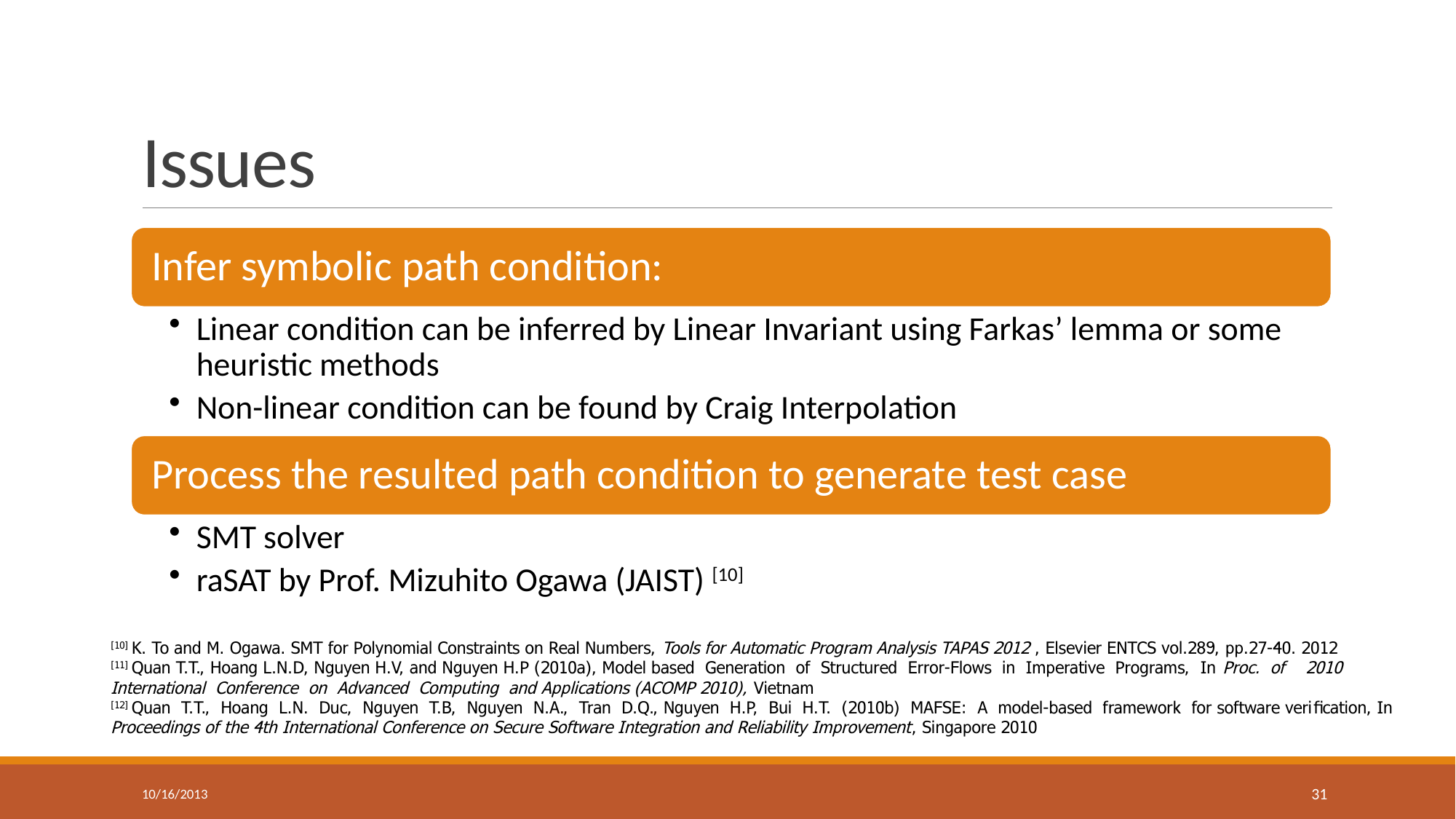

# Issues
Infer symbolic path condition:
Linear condition can be inferred by Linear Invariant using Farkas’ lemma or some heuristic methods
Non-linear condition can be found by Craig Interpolation
Process the resulted path condition to generate test case
SMT solver
raSAT by Prof. Mizuhito Ogawa (JAIST) [10]
[10] K. To and M. Ogawa. SMT for Polynomial Constraints on Real Numbers, Tools for Automatic Program Analysis TAPAS 2012 , Elsevier ENTCS vol.289, pp.27-40. 2012
[11] Quan T.T., Hoang L.N.D, Nguyen H.V, and Nguyen H.P (2010a), Model based  Generation  of  Structured  Error-Flows  in  Imperative  Programs,  In Proc.  of    2010  International  Conference  on  Advanced  Computing  and Applications (ACOMP 2010), Vietnam
[12] Quan  T.T.,  Hoang  L.N.  Duc,  Nguyen  T.B,  Nguyen  N.A.,  Tran  D.Q., Nguyen  H.P,  Bui  H.T.  (2010b)  MAFSE:  A  model-based  framework  for software verification, In Proceedings of the 4th International Conference on Secure Software Integration and Reliability Improvement, Singapore 2010
10/16/2013
31